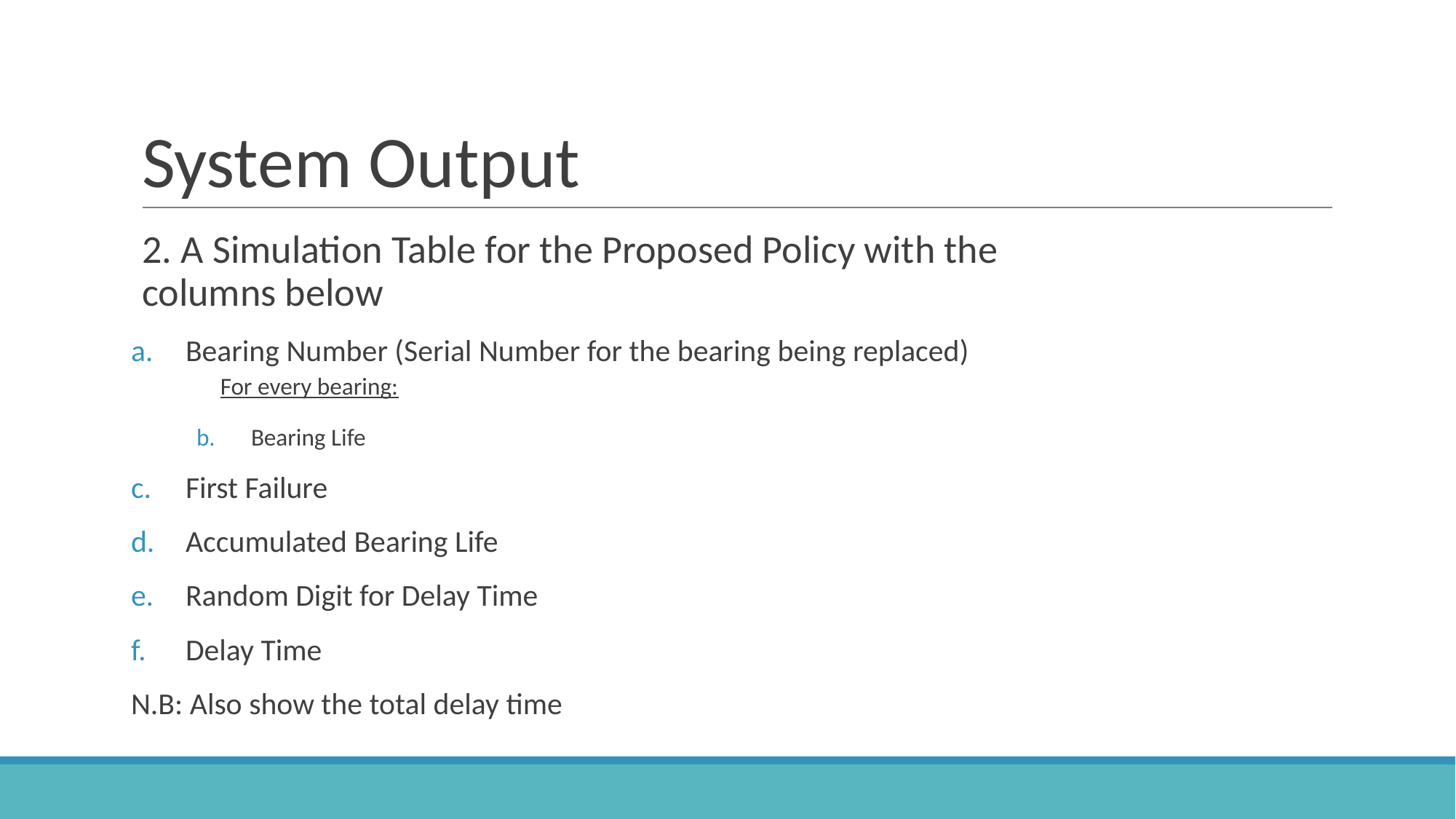

# System Output
2. A Simulation Table for the Proposed Policy with the columns below
Bearing Number (Serial Number for the bearing being replaced)
For every bearing:
Bearing Life
First Failure
Accumulated Bearing Life
Random Digit for Delay Time
Delay Time
N.B: Also show the total delay time